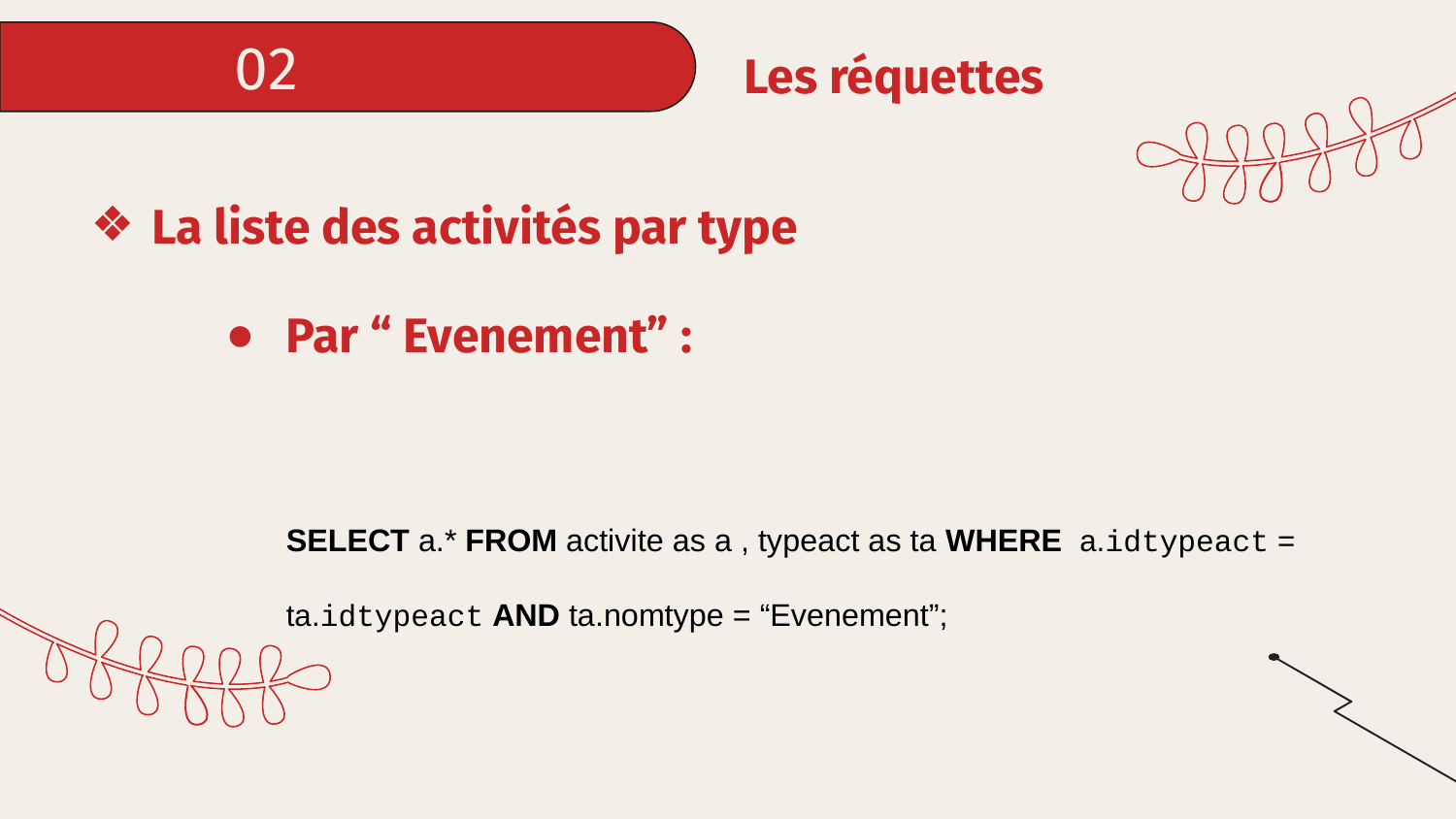

Les réquettes
02
La liste des activités par type
Par “ Evenement” :
SELECT a.* FROM activite as a , typeact as ta WHERE  a.idtypeact = ta.idtypeact AND ta.nomtype = “Evenement”;